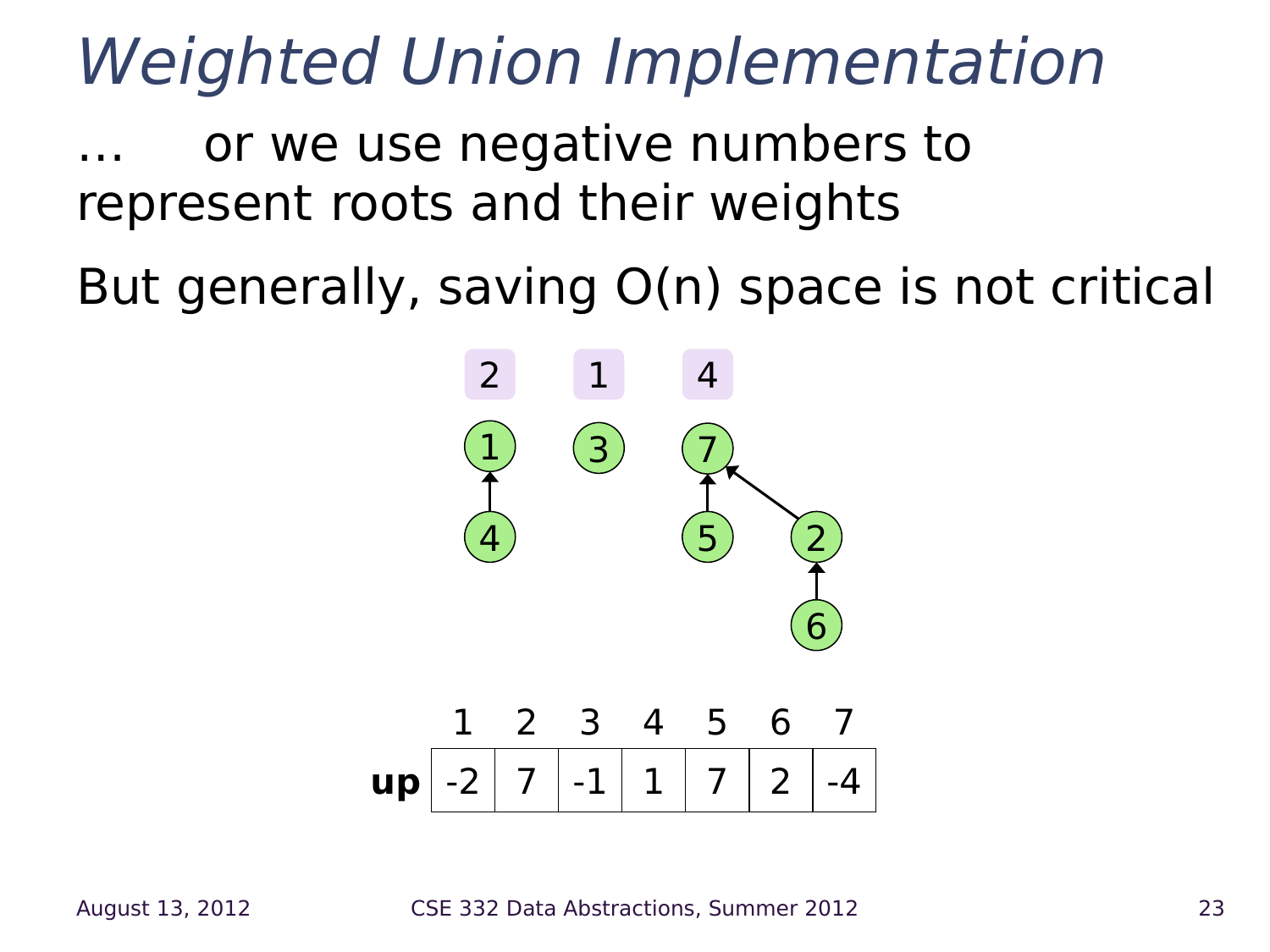

# Weighted Union Implementation
…	or we use negative numbers to represent 	roots and their weights

But generally, saving O(n) space is not critical
2
1
4
1
3
7
4
5
2
6
1
2
3
4
5
6
7
up
-2
7
-1
1
7
2
-4
August 13, 2012
CSE 332 Data Abstractions, Summer 2012
23